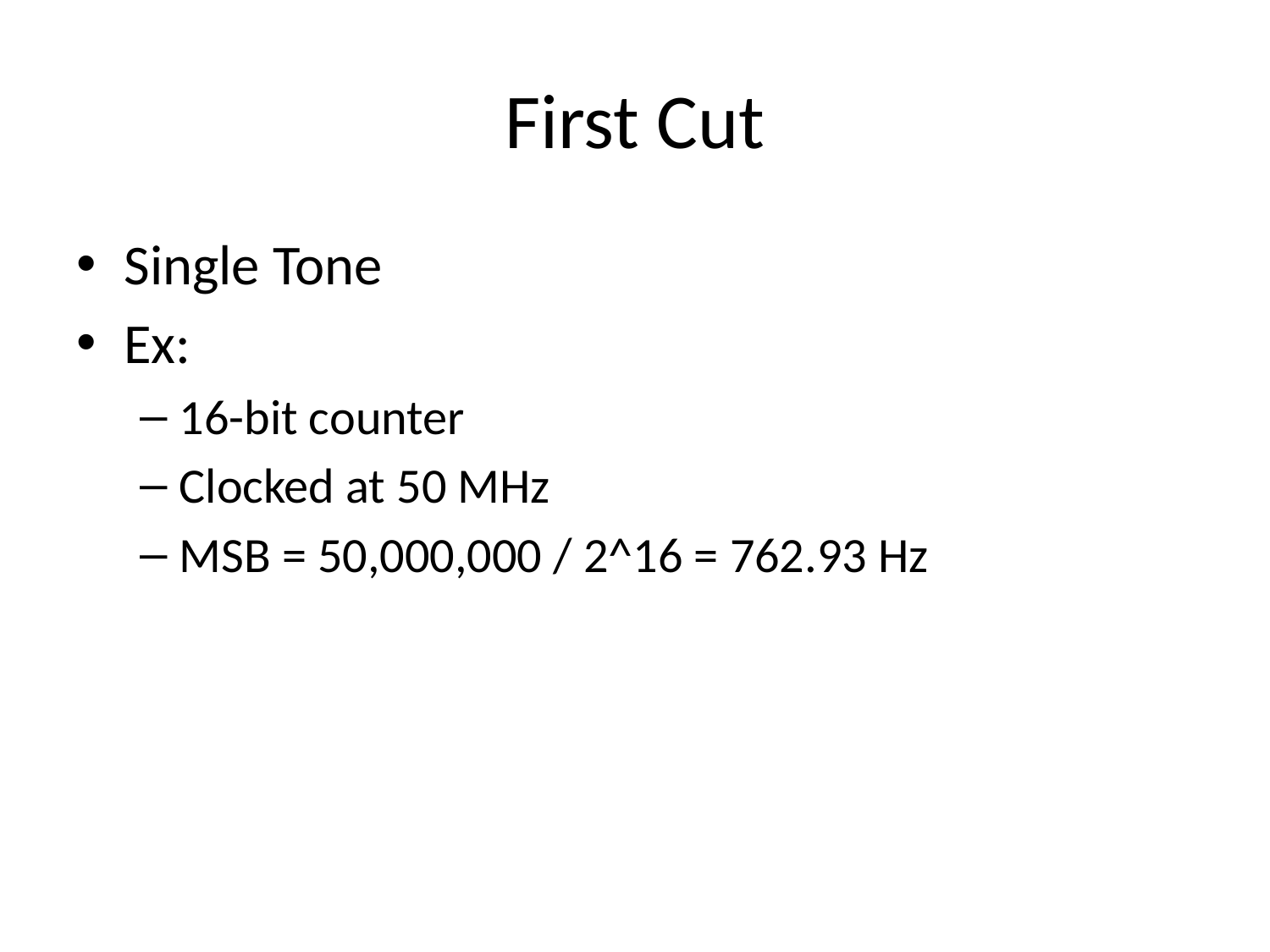

# First Cut
Single Tone
Ex:
16-bit counter
Clocked at 50 MHz
MSB = 50,000,000 / 2^16 = 762.93 Hz